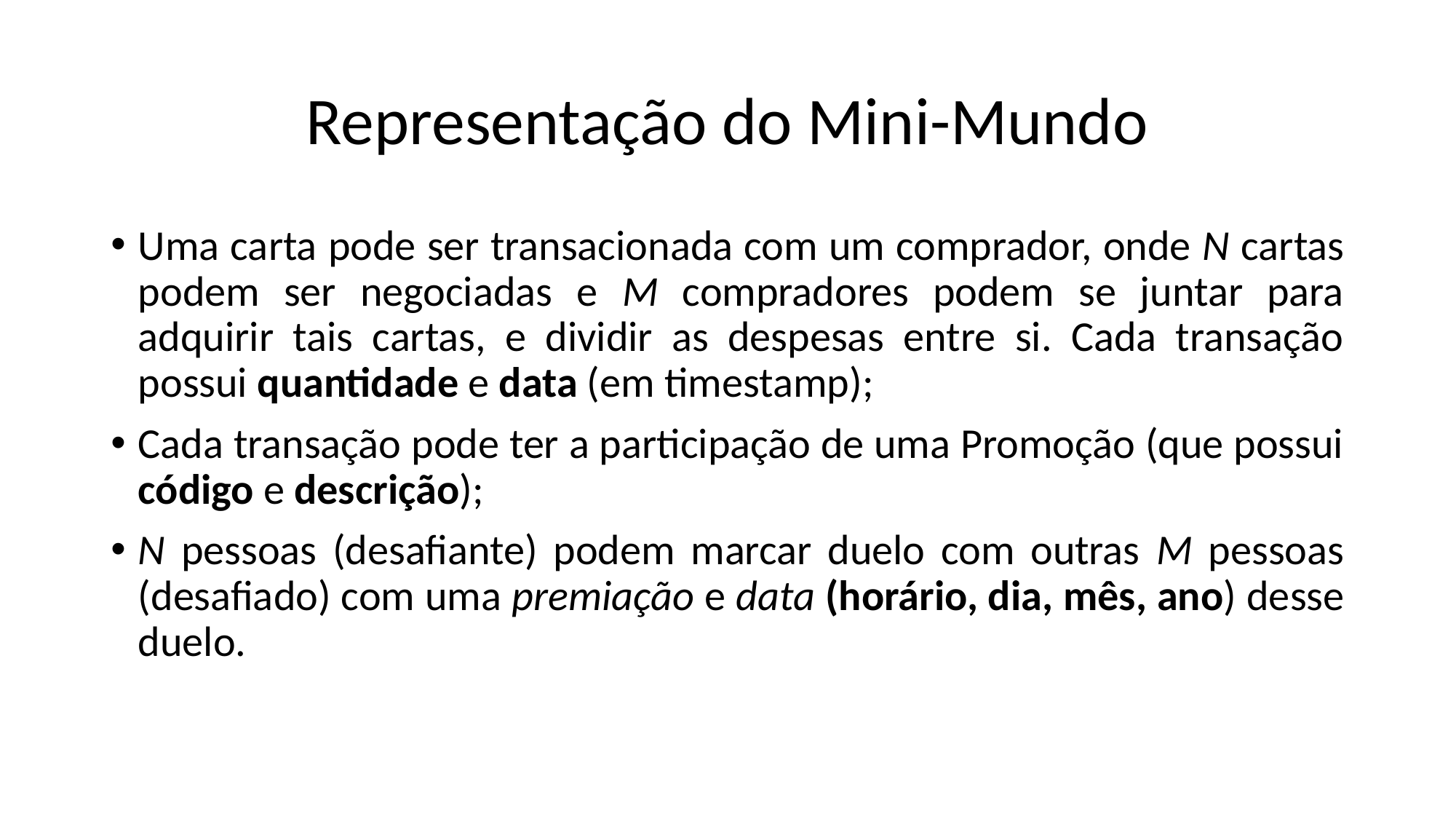

# Representação do Mini-Mundo
Uma carta pode ser transacionada com um comprador, onde N cartas podem ser negociadas e M compradores podem se juntar para adquirir tais cartas, e dividir as despesas entre si. Cada transação possui quantidade e data (em timestamp);
Cada transação pode ter a participação de uma Promoção (que possui código e descrição);
N pessoas (desafiante) podem marcar duelo com outras M pessoas (desafiado) com uma premiação e data (horário, dia, mês, ano) desse duelo.